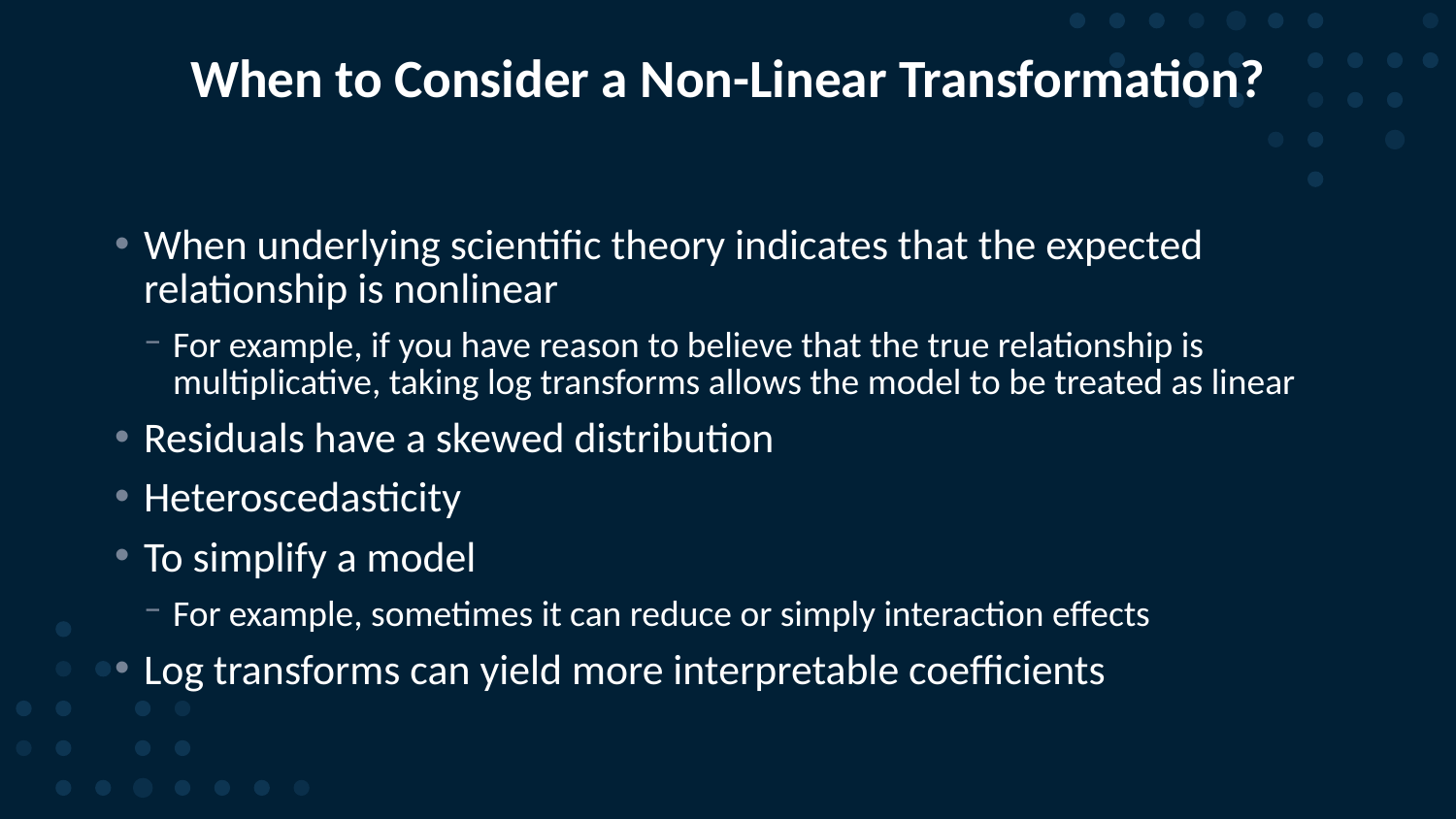

# When to Consider a Non-Linear Transformation?

When underlying scientific theory indicates that the expected relationship is nonlinear
For example, if you have reason to believe that the true relationship is multiplicative, taking log transforms allows the model to be treated as linear
Residuals have a skewed distribution
Heteroscedasticity
To simplify a model
For example, sometimes it can reduce or simply interaction effects
Log transforms can yield more interpretable coefficients